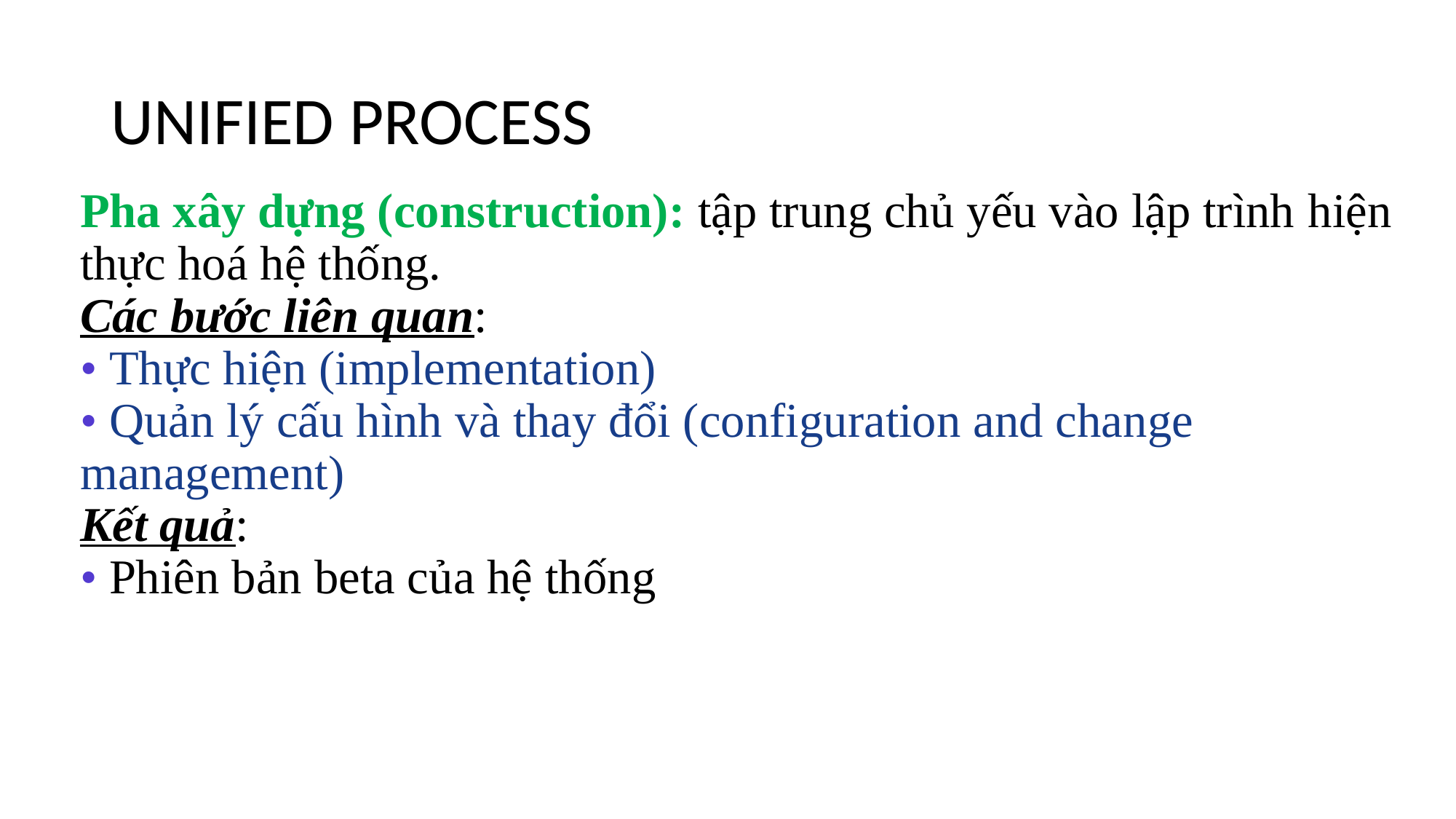

# UNIFIED PROCESS
Pha xây dựng (construction): tập trung chủ yếu vào lập trình hiện thực hoá hệ thống.
Các bước liên quan:
• Thực hiện (implementation)
• Quản lý cấu hình và thay đổi (configuration and change management)
Kết quả:
• Phiên bản beta của hệ thống